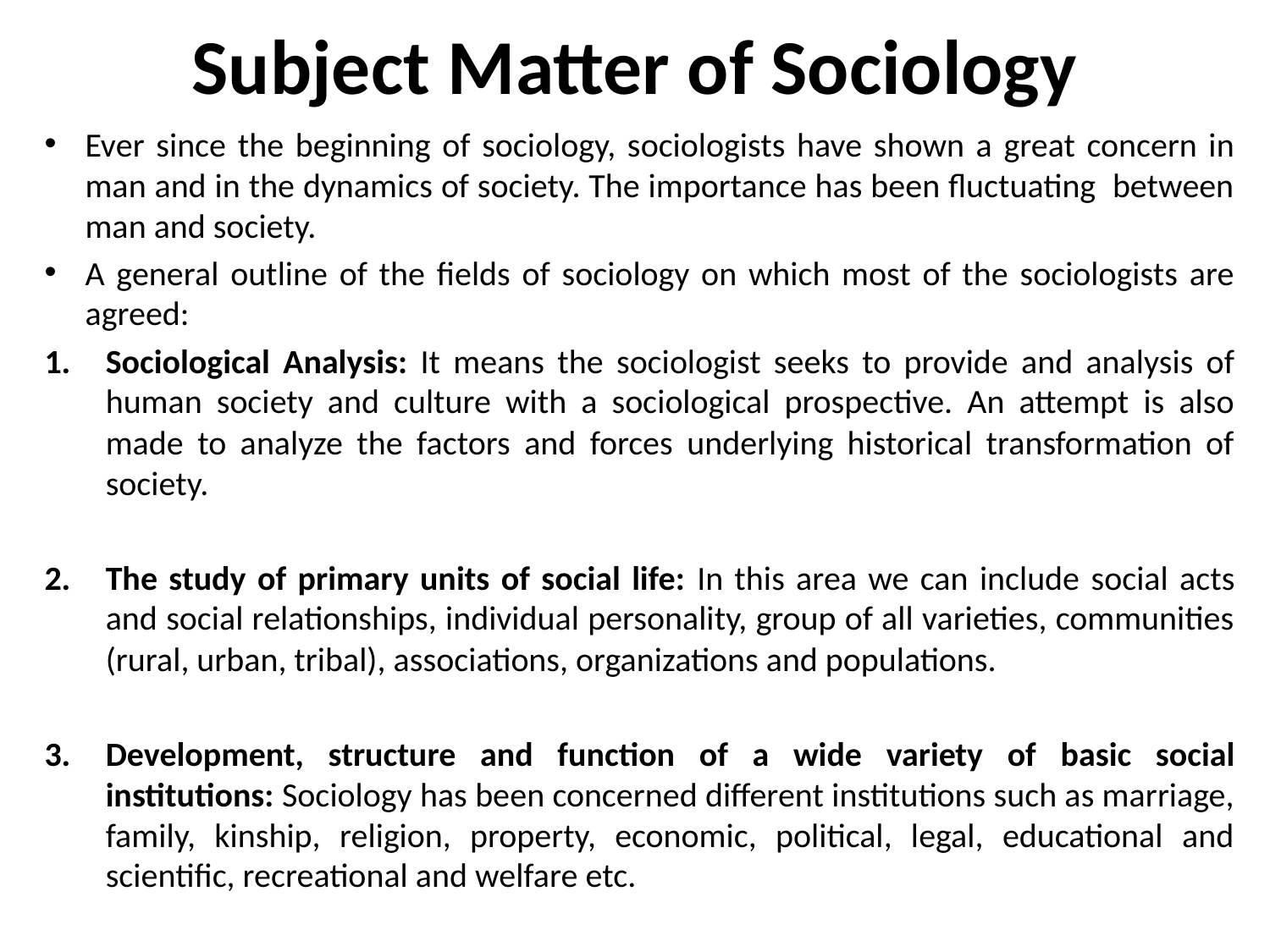

# Subject Matter of Sociology
Ever since the beginning of sociology, sociologists have shown a great concern in man and in the dynamics of society. The importance has been fluctuating  between man and society.
A general outline of the fields of sociology on which most of the sociologists are agreed:
Sociological Analysis: It means the sociologist seeks to provide and analysis of human society and culture with a sociological prospective. An attempt is also made to analyze the factors and forces underlying historical transformation of society.

The study of primary units of social life: In this area we can include social acts and social relationships, individual personality, group of all varieties, communities (rural, urban, tribal), associations, organizations and populations.

Development, structure and function of a wide variety of basic social institutions: Sociology has been concerned different institutions such as marriage, family, kinship, religion, property, economic, political, legal, educational and scientific, recreational and welfare etc.